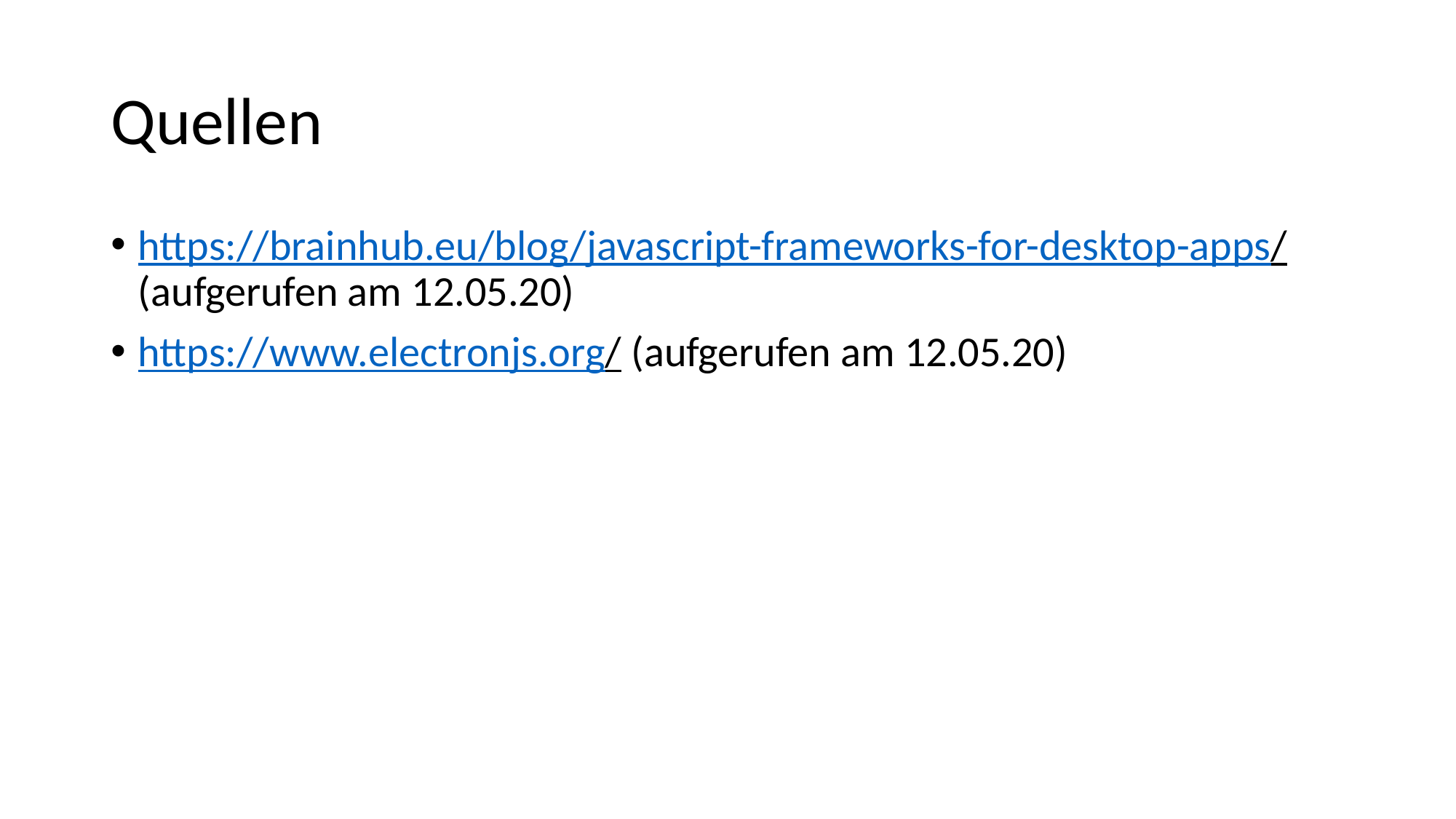

# Quellen
https://brainhub.eu/blog/javascript-frameworks-for-desktop-apps/ (aufgerufen am 12.05.20)
https://www.electronjs.org/ (aufgerufen am 12.05.20)